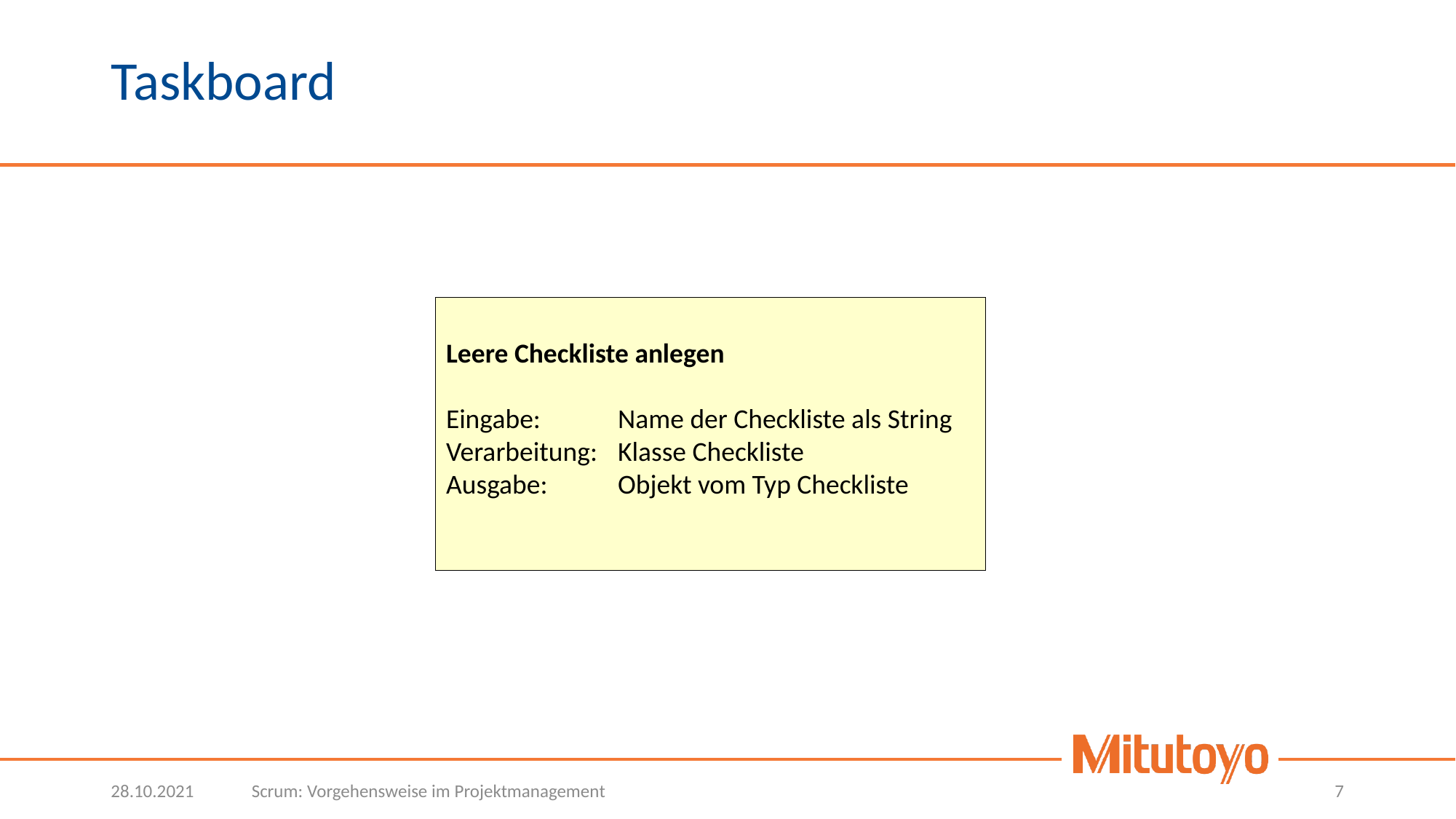

# Taskboard

Leere Checkliste anlegen

Eingabe: 	Name der Checkliste als String
Verarbeitung: 	Klasse Checkliste
Ausgabe: 	Objekt vom Typ Checkliste

28.10.2021
Scrum: Vorgehensweise im Projektmanagement
7